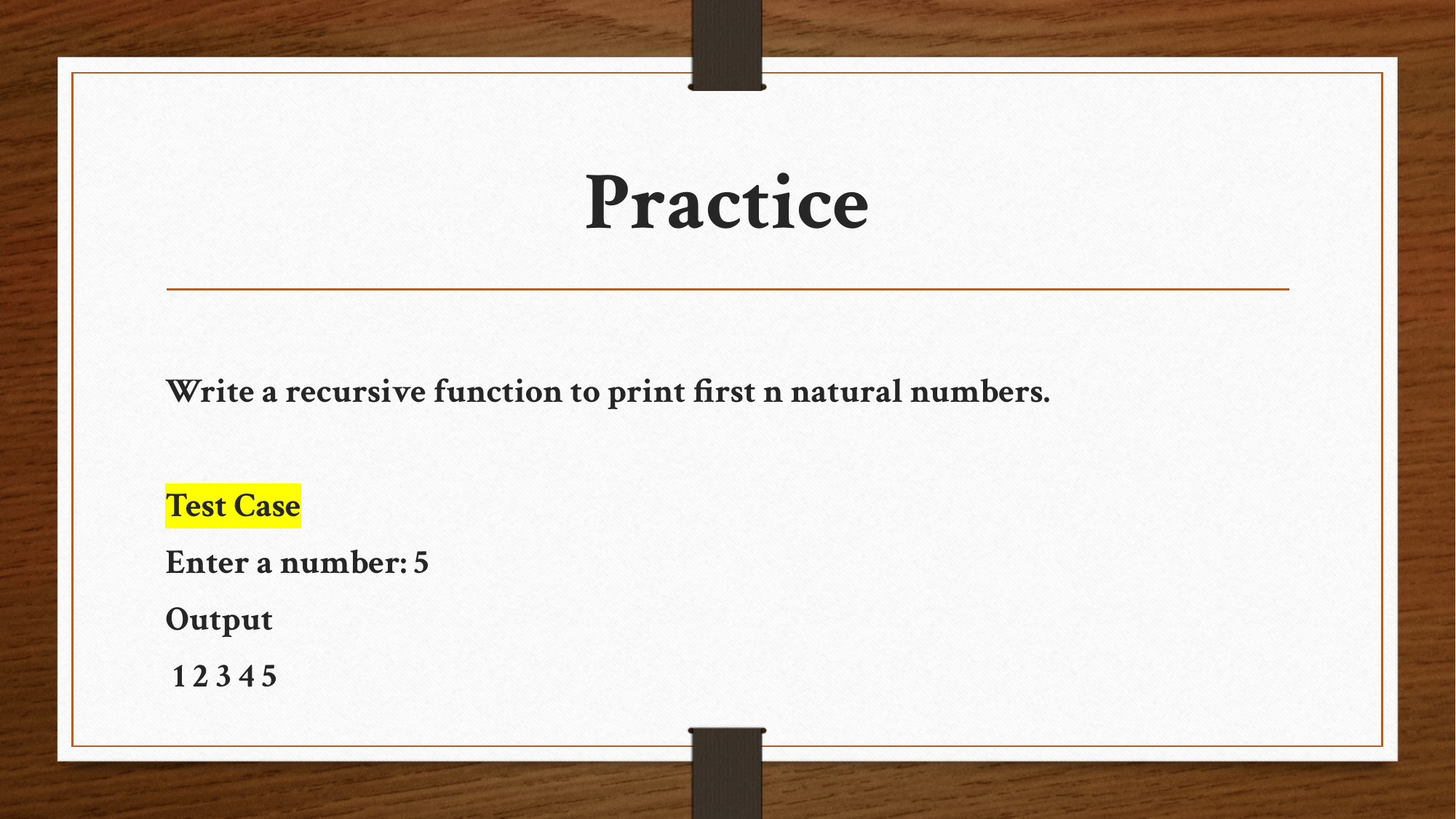

# Practice

Write a recursive function to print first n natural numbers.

Test Case
Enter a number: 5
Output
 1 2 3 4 5